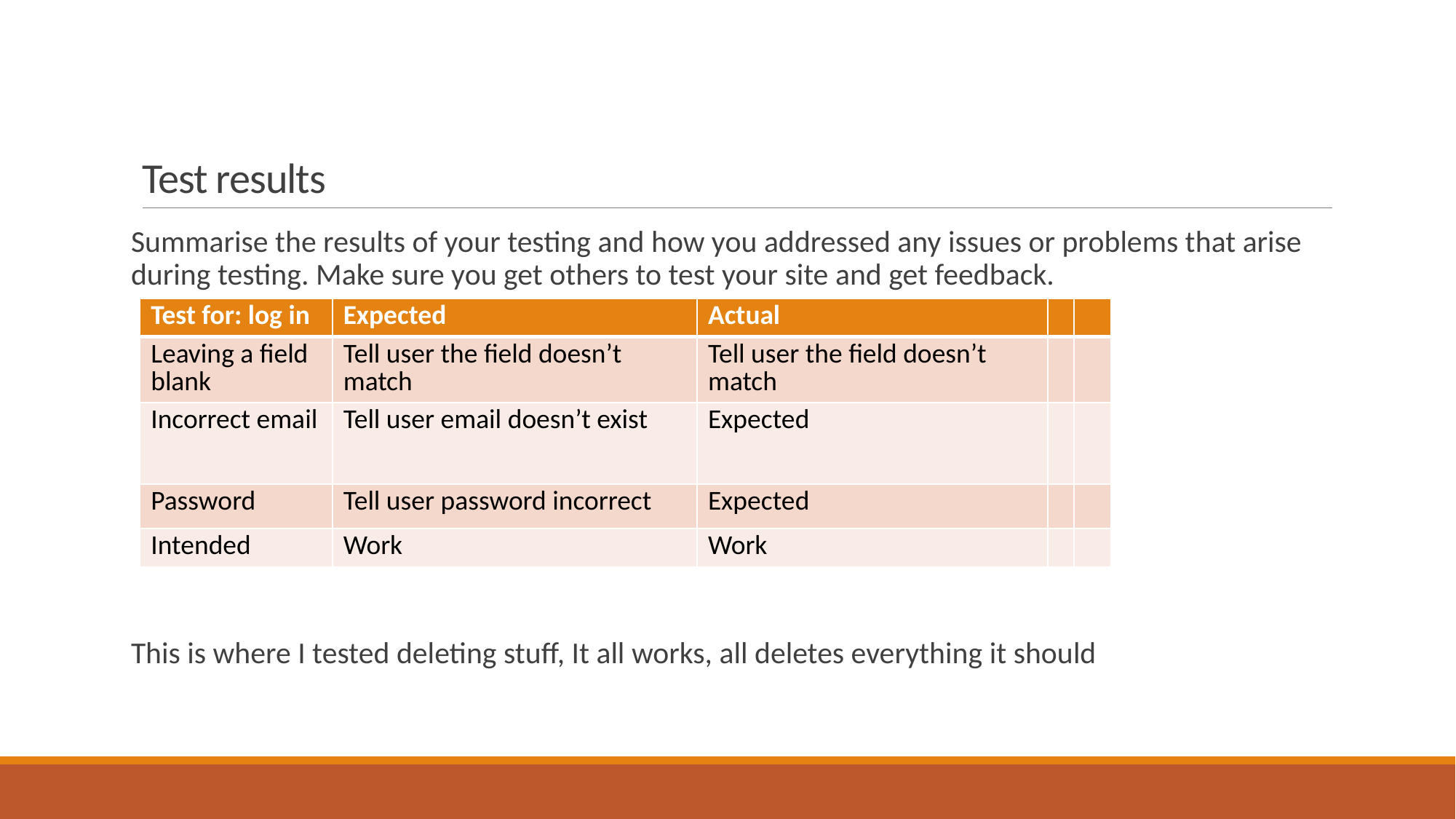

# Test results
Summarise the results of your testing and how you addressed any issues or problems that arise during testing. Make sure you get others to test your site and get feedback.

This is where I tested deleting stuff, It all works, all deletes everything it should
| Test for: log in | Expected | Actual |  |  |
| --- | --- | --- | --- | --- |
| Leaving a field blank | Tell user the field doesn’t match | Tell user the field doesn’t match |  |  |
| Incorrect email | Tell user email doesn’t exist | Expected |  |  |
| Password | Tell user password incorrect | Expected |  |  |
| Intended | Work | Work |  |  |